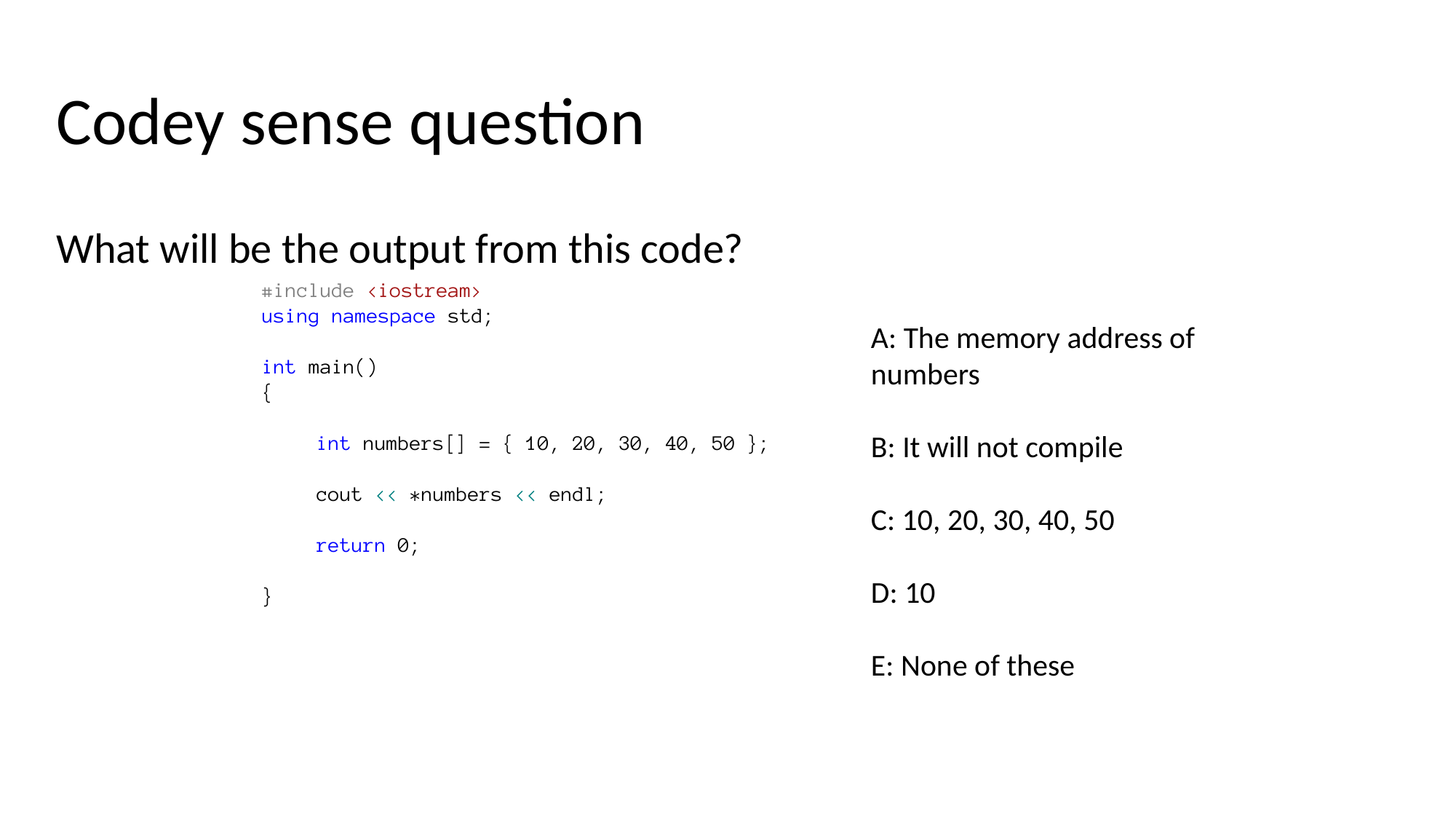

# Codey sense question
What will be the output from this code?
#include <iostream>
using namespace std;

int main()
{

int numbers[] = { 10, 20, 30, 40, 50 };

cout << *numbers << endl;

return 0;

}
A: The memory address of numbers

B: It will not compile

C: 10, 20, 30, 40, 50

D: 10

E: None of these